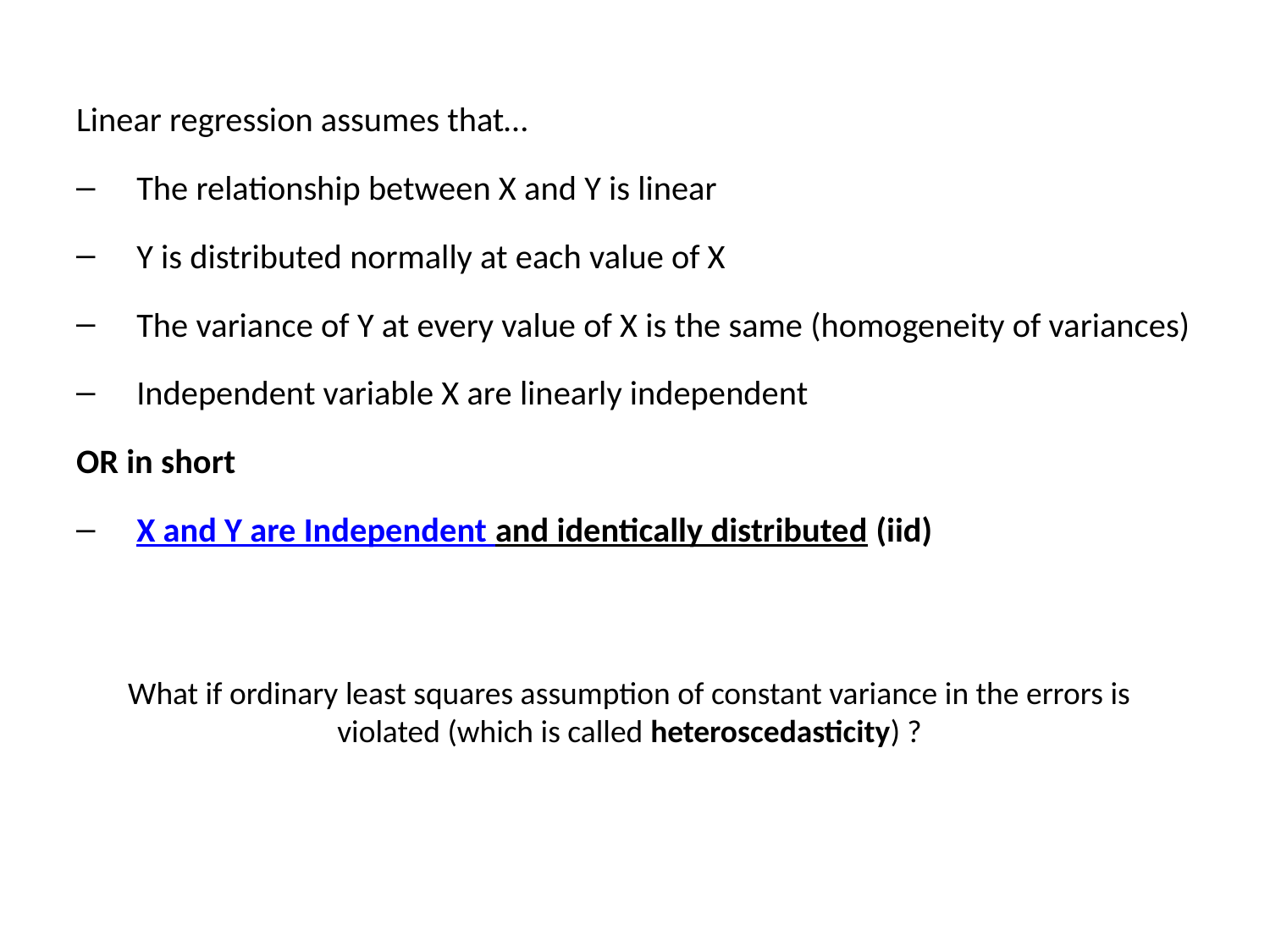

Linear regression assumes that…
The relationship between X and Y is linear
Y is distributed normally at each value of X
The variance of Y at every value of X is the same (homogeneity of variances)
Independent variable X are linearly independent
OR in short
X and Y are Independent and identically distributed (iid)
What if ordinary least squares assumption of constant variance in the errors is violated (which is called heteroscedasticity) ?